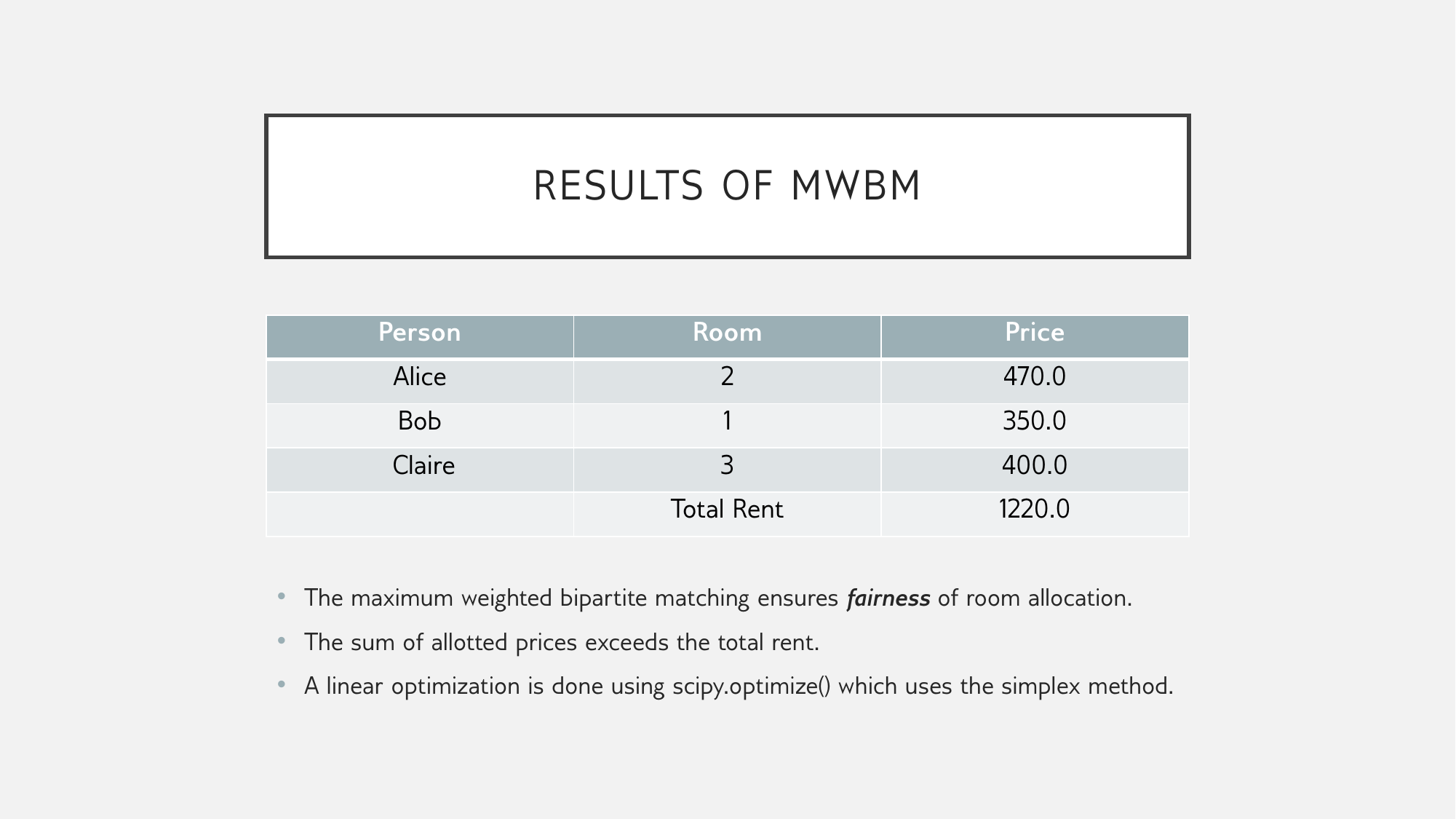

# Results of mwbm
| Person | Room | Price |
| --- | --- | --- |
| Alice | 2 | 470.0 |
| Bob | 1 | 350.0 |
| Claire | 3 | 400.0 |
|  | Total Rent | 1220.0 |
The maximum weighted bipartite matching ensures fairness of room allocation.
The sum of allotted prices exceeds the total rent.
A linear optimization is done using scipy.optimize() which uses the simplex method.